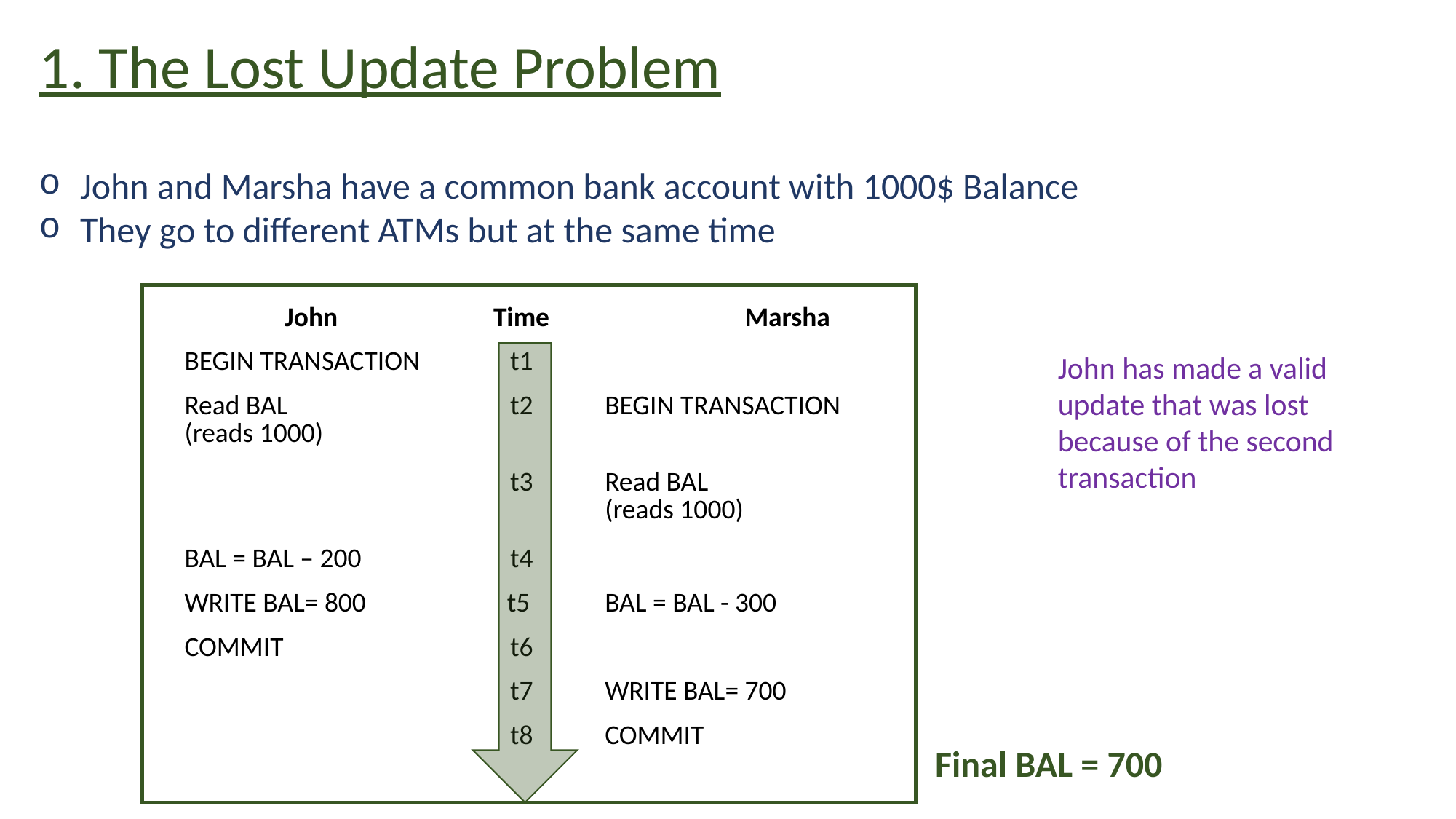

# 1. The Lost Update Problem
John and Marsha have a common bank account with 1000$ Balance
They go to different ATMs but at the same time

| John | Time | Marsha |
| --- | --- | --- |
| BEGIN TRANSACTION | t1 |  |
| Read BAL (reads 1000) | t2 | BEGIN TRANSACTION |
|  | t3 | Read BAL (reads 1000) |
| BAL = BAL – 200 | t4 |  |
| WRITE BAL= 800 | t5 | BAL = BAL - 300 |
| COMMIT | t6 |  |
|  | t7 | WRITE BAL= 700 |
|  | t8 | COMMIT |

John has made a valid update that was lost because of the second transaction
Final BAL = 700